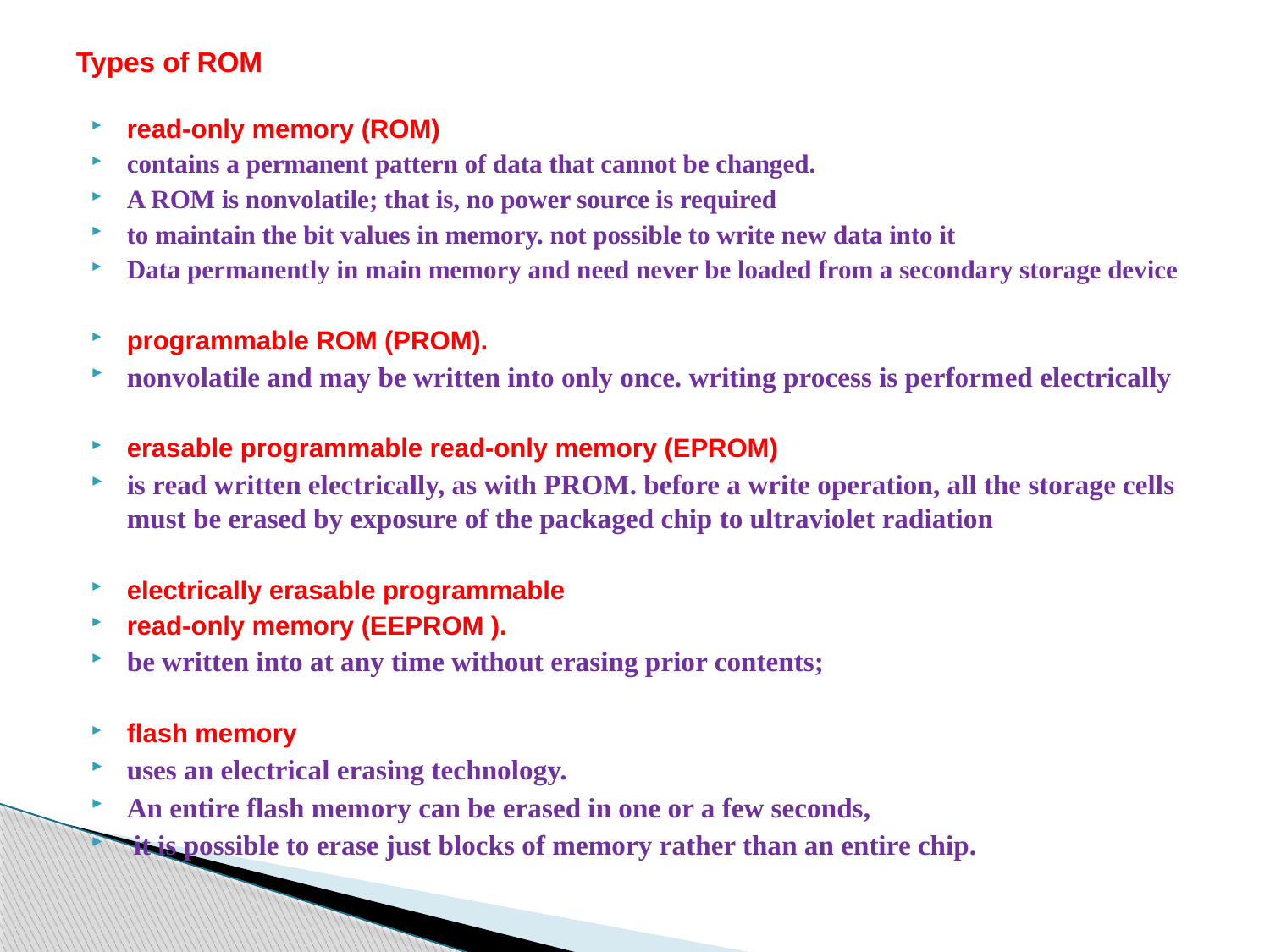

# Types of ROM
read-only memory (ROM)
contains a permanent pattern of data that cannot be changed.
A ROM is nonvolatile; that is, no power source is required
to maintain the bit values in memory. not possible to write new data into it
Data permanently in main memory and need never be loaded from a secondary storage device

programmable ROM (PROM).
nonvolatile and may be written into only once. writing process is performed electrically

erasable programmable read-only memory (EPROM)
is read written electrically, as with PROM. before a write operation, all the storage cells must be erased by exposure of the packaged chip to ultraviolet radiation

electrically erasable programmable
read-only memory (EEPROM ).
be written into at any time without erasing prior contents;

flash memory
uses an electrical erasing technology.
An entire flash memory can be erased in one or a few seconds,
 it is possible to erase just blocks of memory rather than an entire chip.